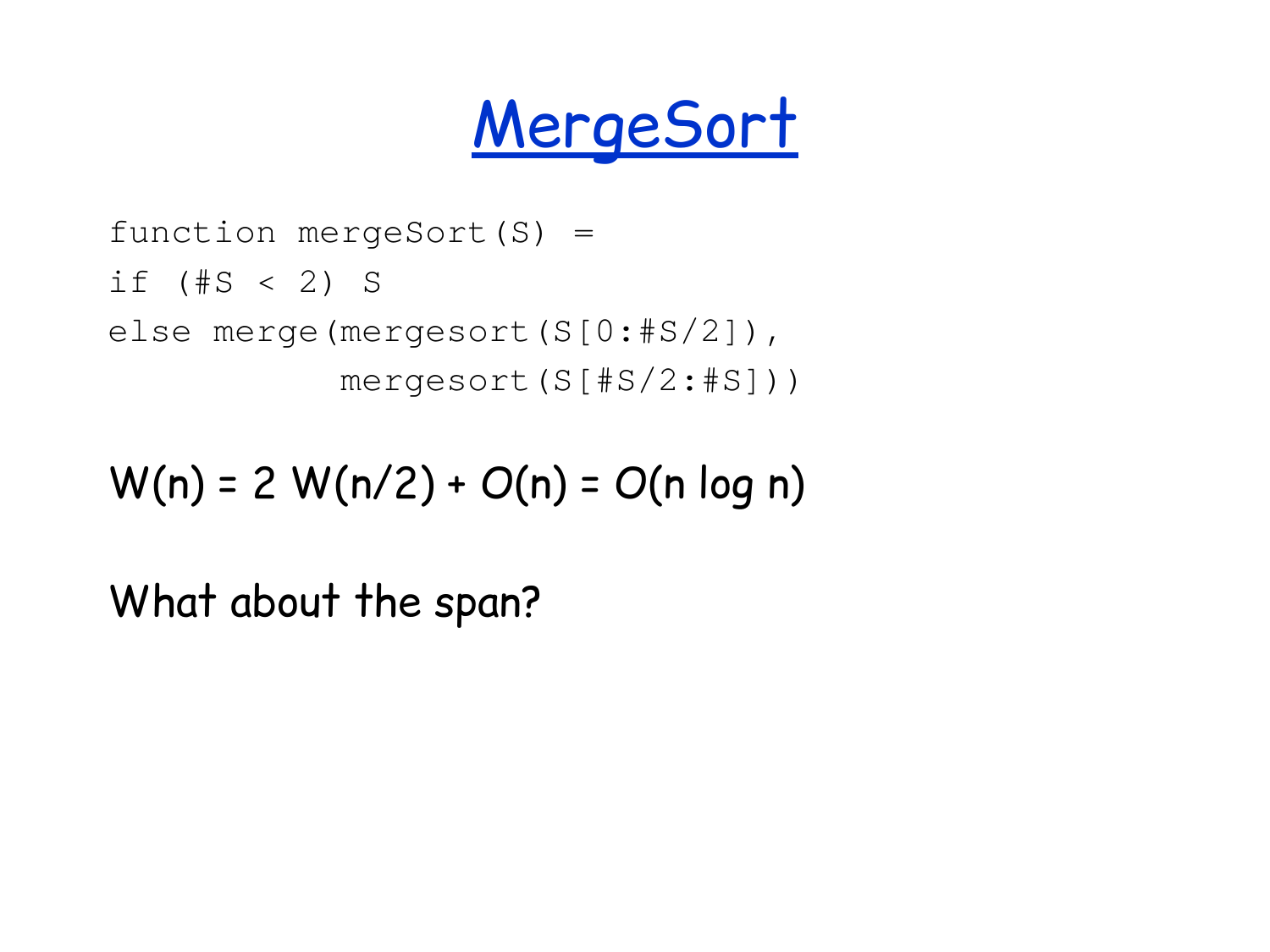

# MergeSort
function mergeSort(S) =
if (#S < 2) S
else merge(mergesort(S[0:#S/2]),
           mergesort(S[#S/2:#S]))

W(n) = 2 W(n/2) + O(n) = O(n log n)

What about the span?